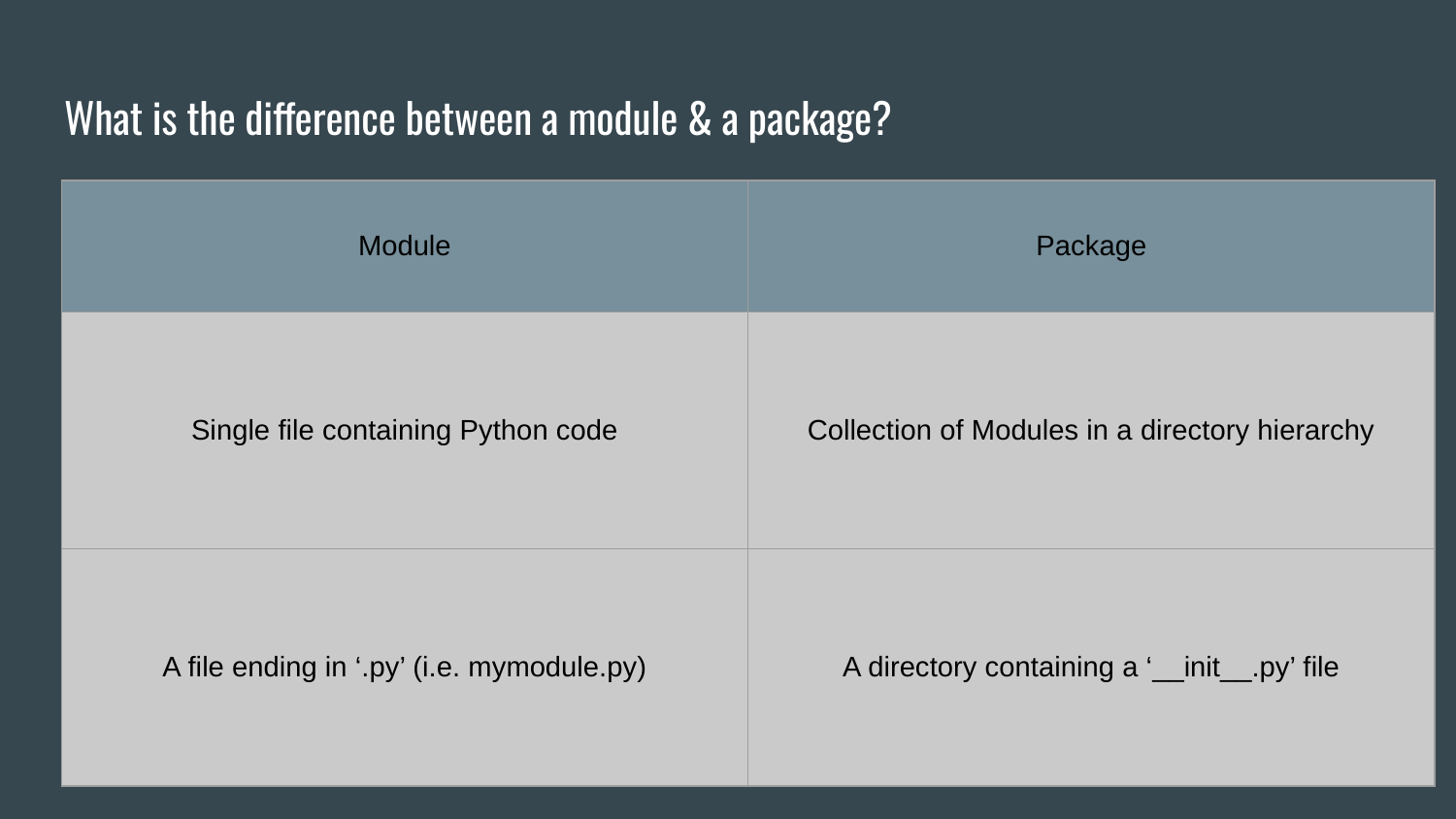

# What is the difference between a module & a package?
| Module | Package |
| --- | --- |
| Single file containing Python code | Collection of Modules in a directory hierarchy |
| A file ending in ‘.py’ (i.e. mymodule.py) | A directory containing a ‘\_\_init\_\_.py’ file |